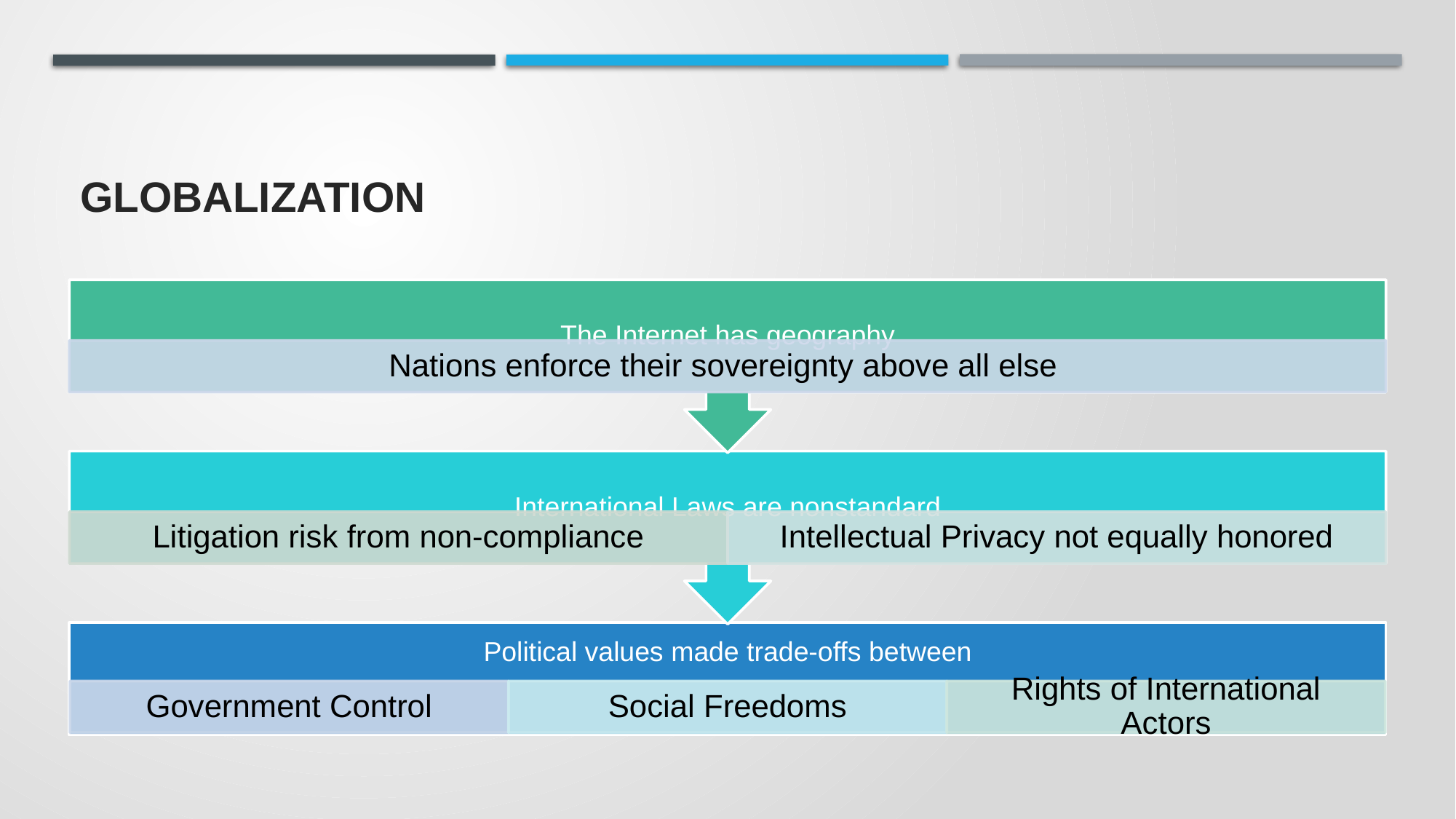

# Globalization
Political values made trade-offs between
Government Control
Social Freedoms
Rights of International Actors
International Laws are nonstandard
Litigation risk from non-compliance
Intellectual Privacy not equally honored
The Internet has geography
Nations enforce their sovereignty above all else